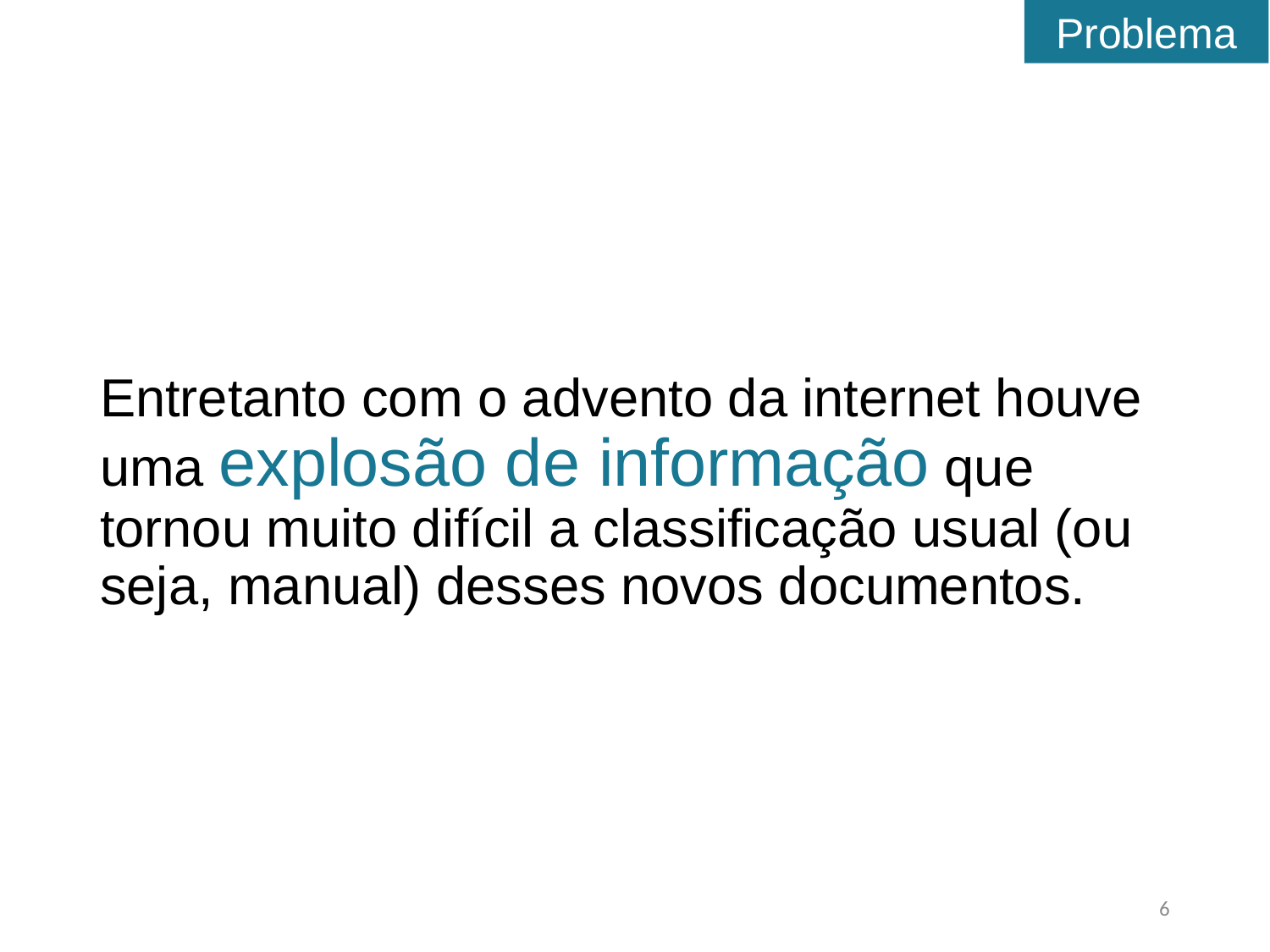

Problema
Entretanto com o advento da internet houve uma explosão de informação que tornou muito difícil a classificação usual (ou seja, manual) desses novos documentos.

6